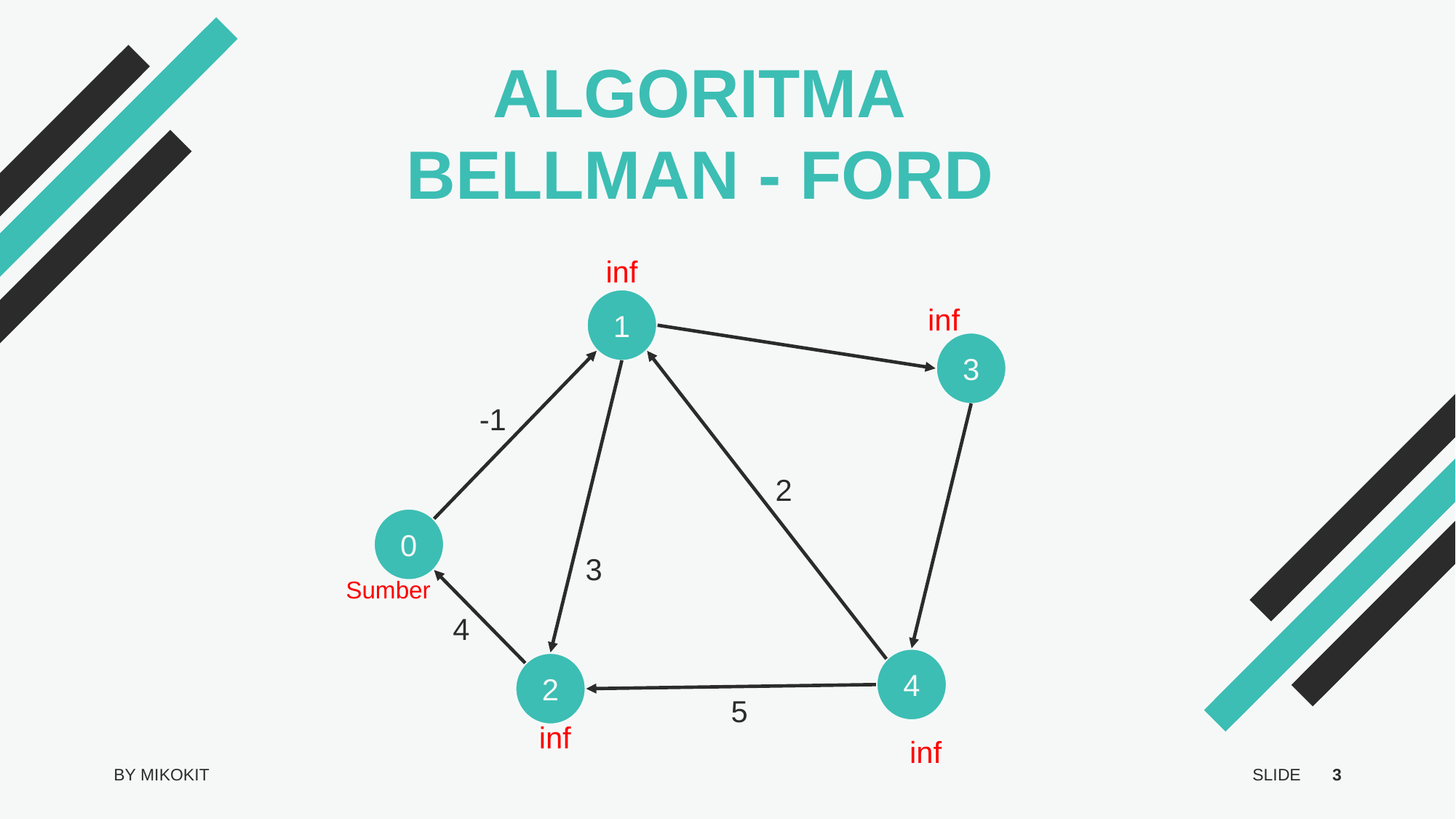

ALGORITMA
BELLMAN - FORD

inf
1
inf
3
-1
2
0
3
Sumber
4
4
2
5
inf
inf